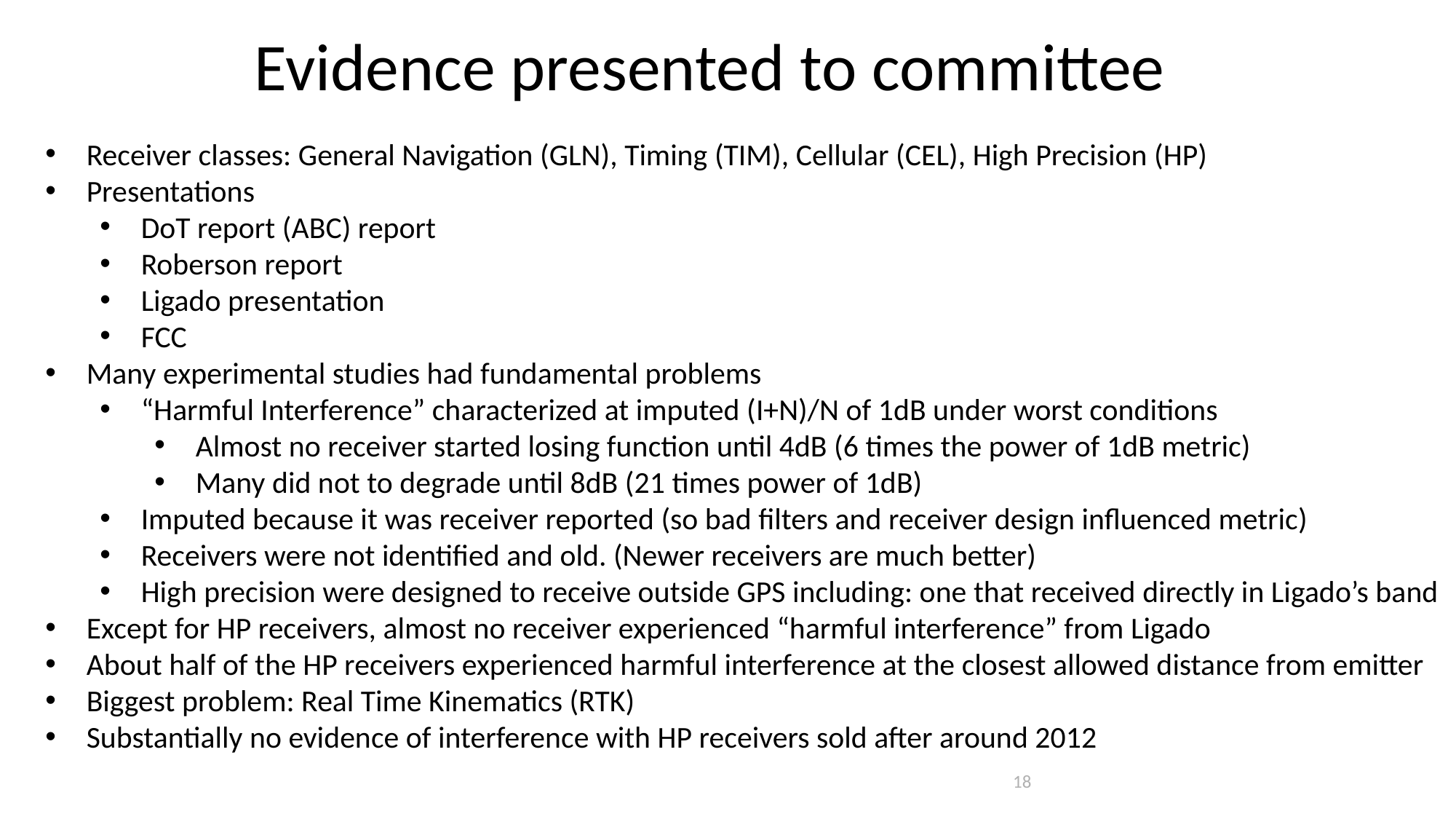

Evidence presented to committee
Receiver classes: General Navigation (GLN), Timing (TIM), Cellular (CEL), High Precision (HP)
Presentations
DoT report (ABC) report
Roberson report
Ligado presentation
FCC
Many experimental studies had fundamental problems
“Harmful Interference” characterized at imputed (I+N)/N of 1dB under worst conditions
Almost no receiver started losing function until 4dB (6 times the power of 1dB metric)
Many did not to degrade until 8dB (21 times power of 1dB)
Imputed because it was receiver reported (so bad filters and receiver design influenced metric)
Receivers were not identified and old. (Newer receivers are much better)
High precision were designed to receive outside GPS including: one that received directly in Ligado’s band
Except for HP receivers, almost no receiver experienced “harmful interference” from Ligado
About half of the HP receivers experienced harmful interference at the closest allowed distance from emitter
Biggest problem: Real Time Kinematics (RTK)
Substantially no evidence of interference with HP receivers sold after around 2012
18